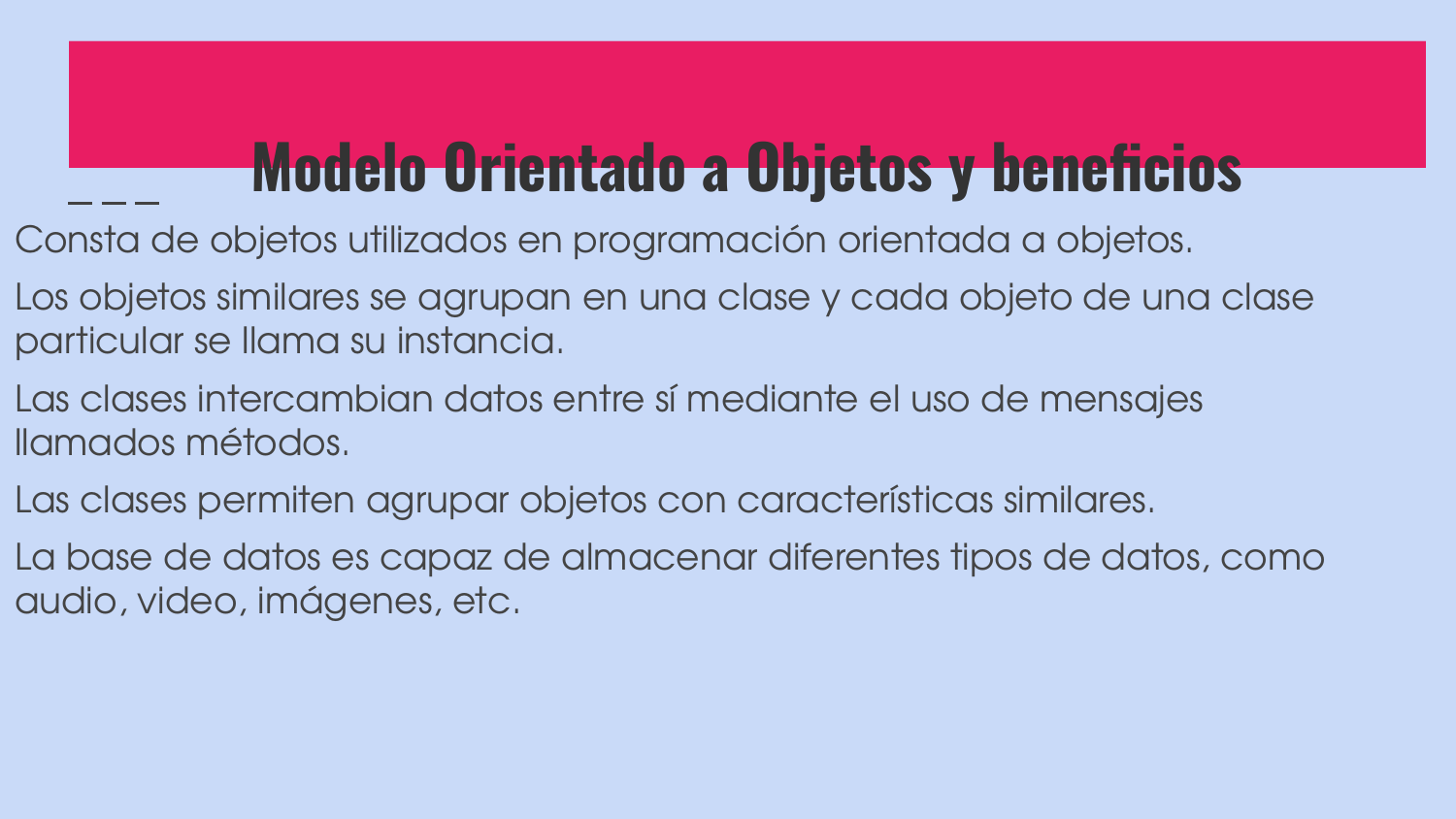

# Modelo Orientado a Objetos y beneficios
Consta de objetos utilizados en programación orientada a objetos.
Los objetos similares se agrupan en una clase y cada objeto de una clase particular se llama su instancia.
Las clases intercambian datos entre sí mediante el uso de mensajes llamados métodos.
Las clases permiten agrupar objetos con características similares.
La base de datos es capaz de almacenar diferentes tipos de datos, como audio, video, imágenes, etc.